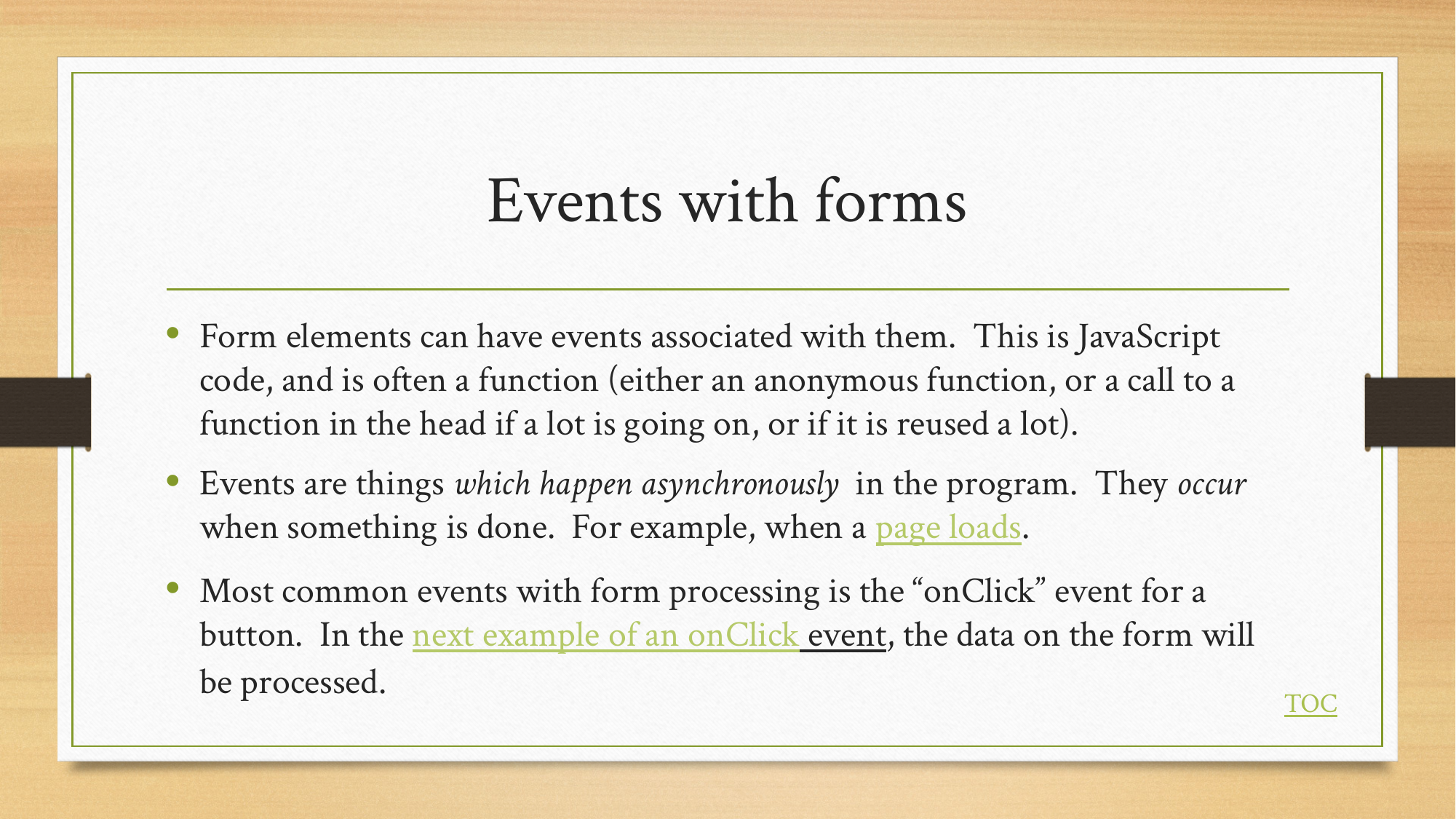

# Events with forms
Form elements can have events associated with them.  This is JavaScript code, and is often a function (either an anonymous function, or a call to a function in the head if a lot is going on, or if it is reused a lot).
Events are things which happen asynchronously  in the program.  They occur when something is done.  For example, when a page loads.
Most common events with form processing is the “onClick” event for a button.  In the next example of an onClick event, the data on the form will be processed.
TOC